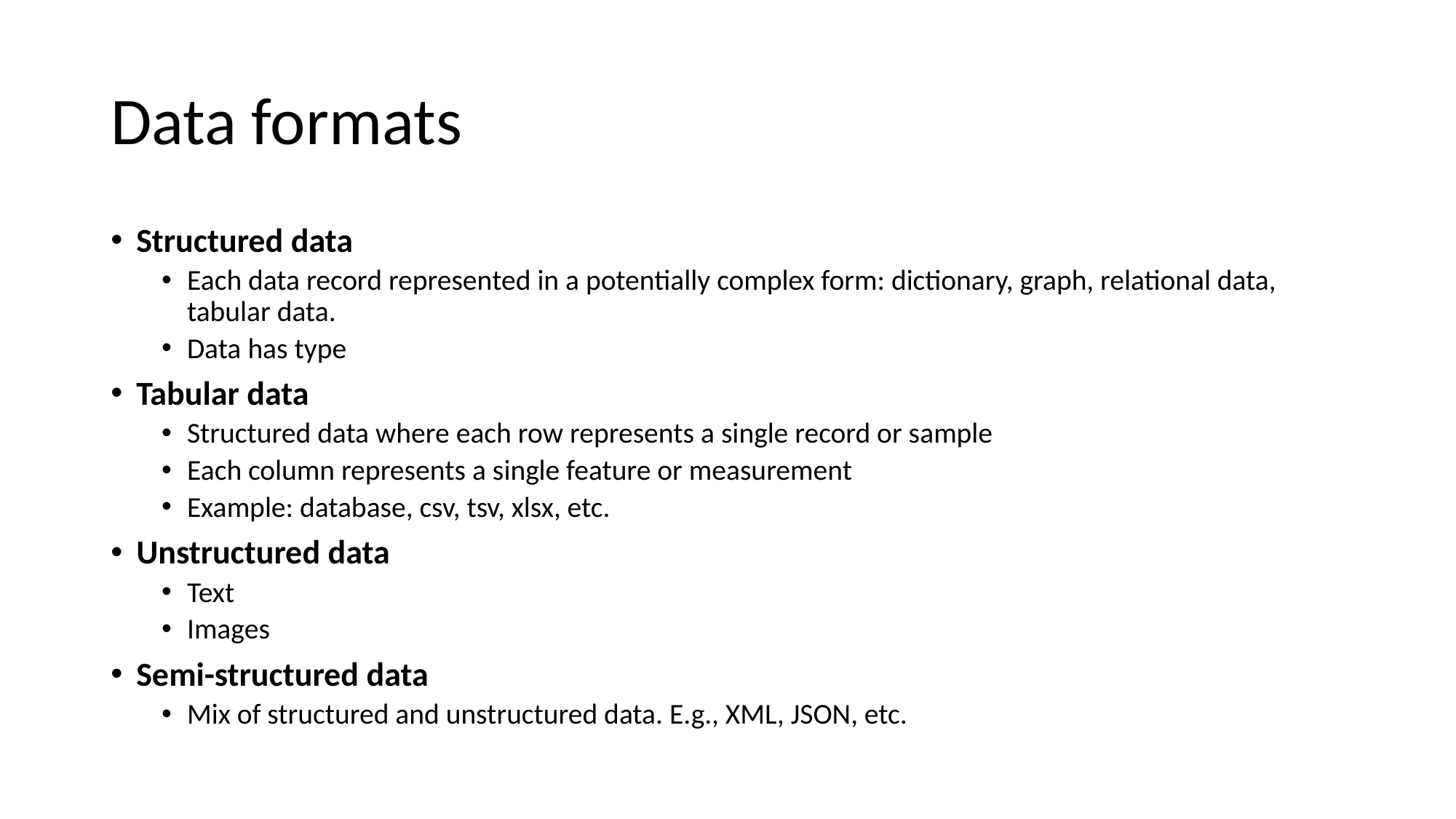

# Data formats
Structured data
Each data record represented in a potentially complex form: dictionary, graph, relational data, tabular data.
Data has type
Tabular data
Structured data where each row represents a single record or sample
Each column represents a single feature or measurement
Example: database, csv, tsv, xlsx, etc.
Unstructured data
Text
Images
Semi-structured data
Mix of structured and unstructured data. E.g., XML, JSON, etc.